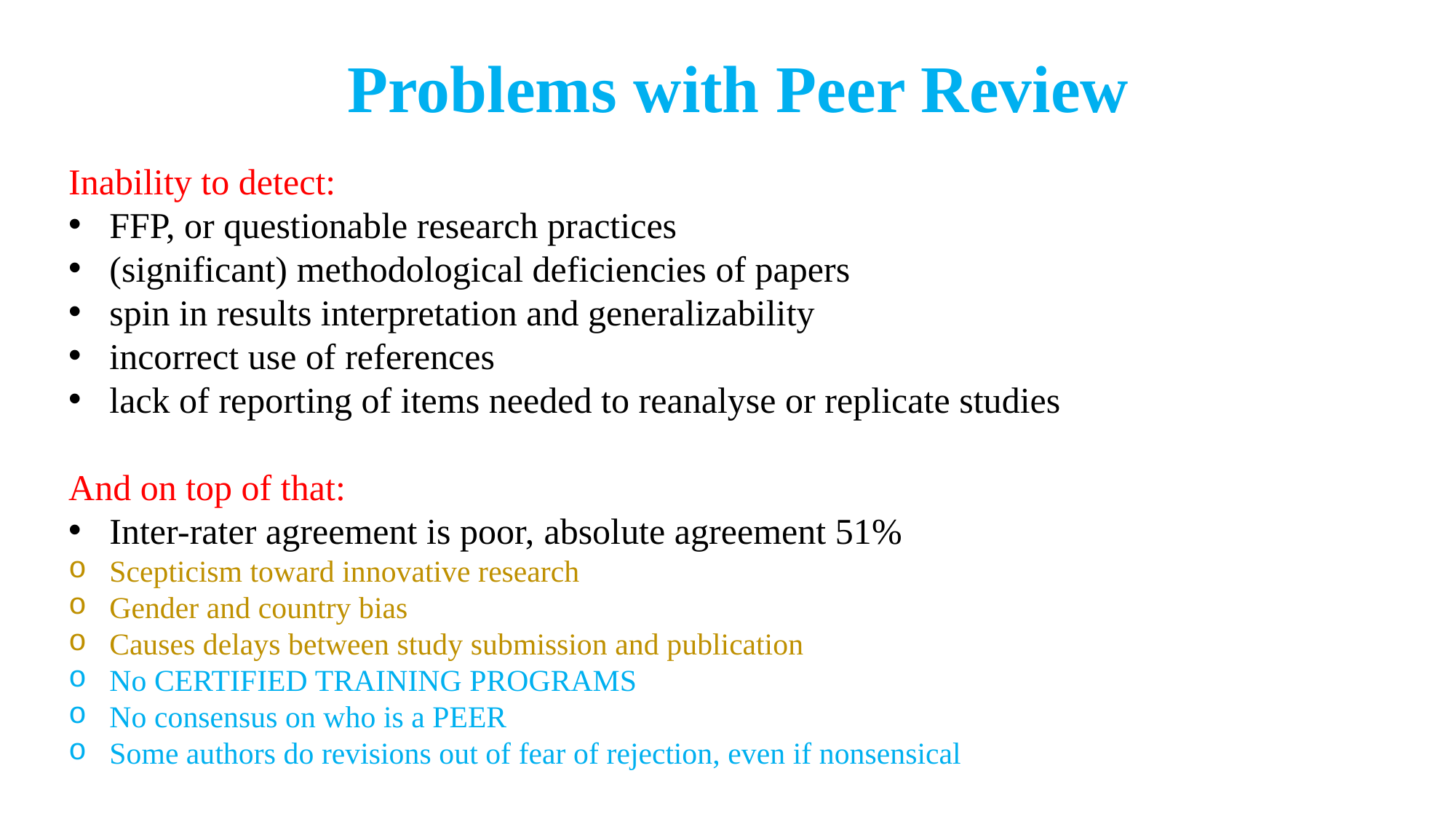

# Problems with Peer Review
Inability to detect:
FFP, or questionable research practices
(significant) methodological deficiencies of papers
spin in results interpretation and generalizability
incorrect use of references
lack of reporting of items needed to reanalyse or replicate studies

And on top of that:
Inter-rater agreement is poor, absolute agreement 51%
Scepticism toward innovative research
Gender and country bias
Causes delays between study submission and publication
No CERTIFIED TRAINING PROGRAMS
No consensus on who is a PEER
Some authors do revisions out of fear of rejection, even if nonsensical